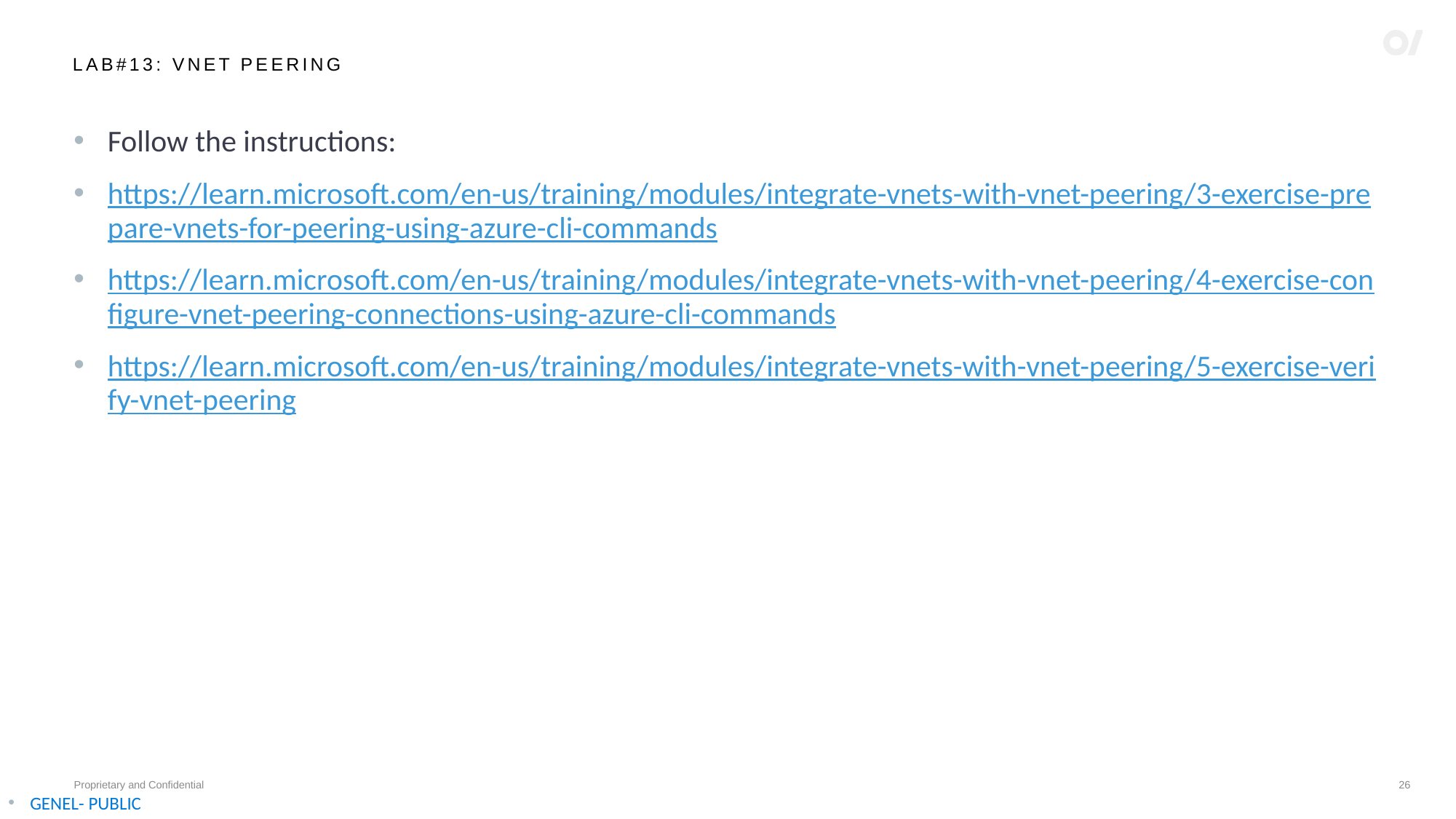

# LAB#13: VNET PEERING
Follow the instructions:
https://learn.microsoft.com/en-us/training/modules/integrate-vnets-with-vnet-peering/3-exercise-prepare-vnets-for-peering-using-azure-cli-commands
https://learn.microsoft.com/en-us/training/modules/integrate-vnets-with-vnet-peering/4-exercise-configure-vnet-peering-connections-using-azure-cli-commands
https://learn.microsoft.com/en-us/training/modules/integrate-vnets-with-vnet-peering/5-exercise-verify-vnet-peering